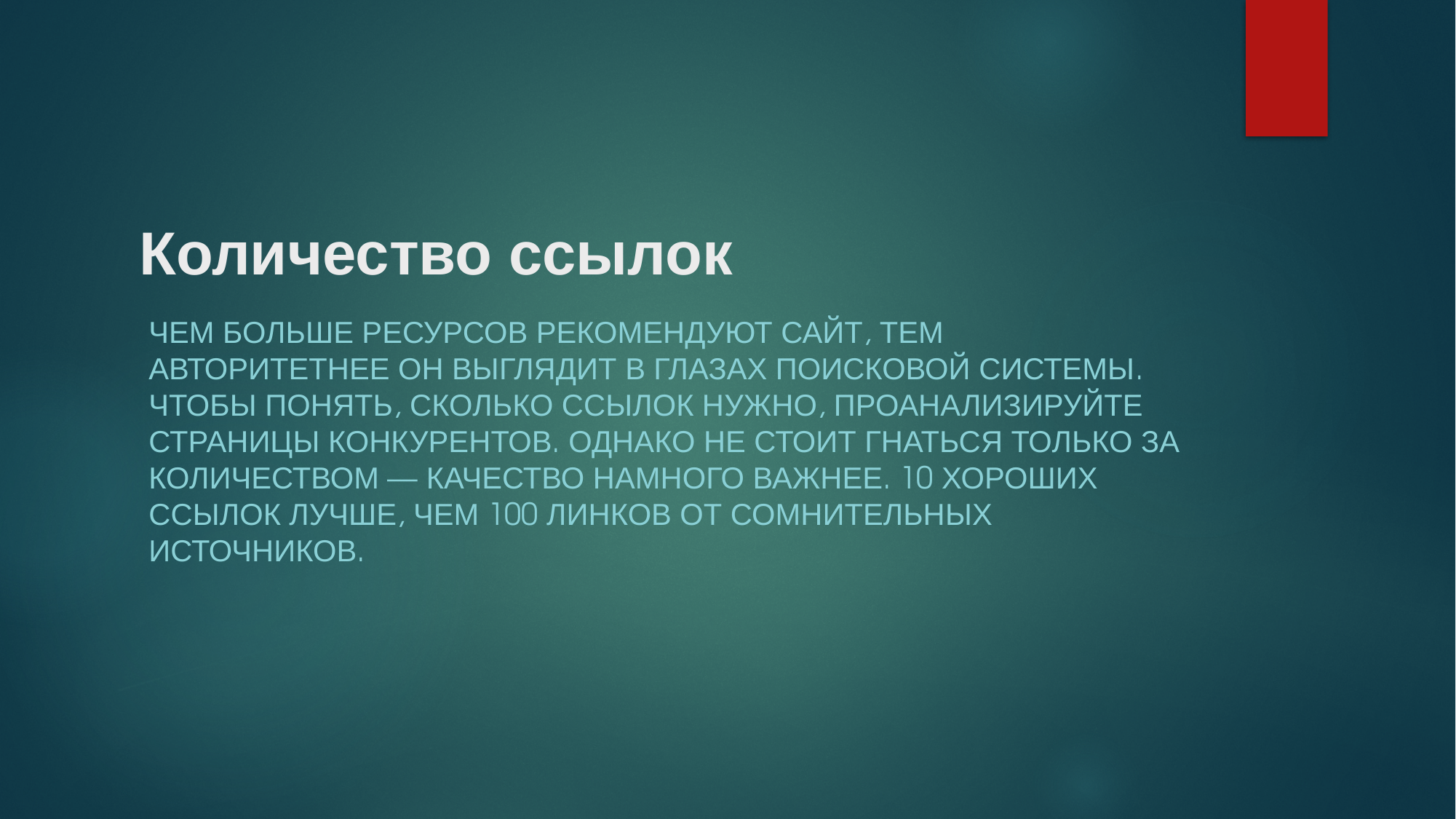

# Количество ссылок
Чем больше ресурсов рекомендуют сайт, тем авторитетнее он выглядит в глазах поисковой системы. Чтобы понять, сколько ссылок нужно, проанализируйте страницы конкурентов. Однако не стоит гнаться только за количеством — качество намного важнее. 10 хороших ссылок лучше, чем 100 линков от сомнительных источников.